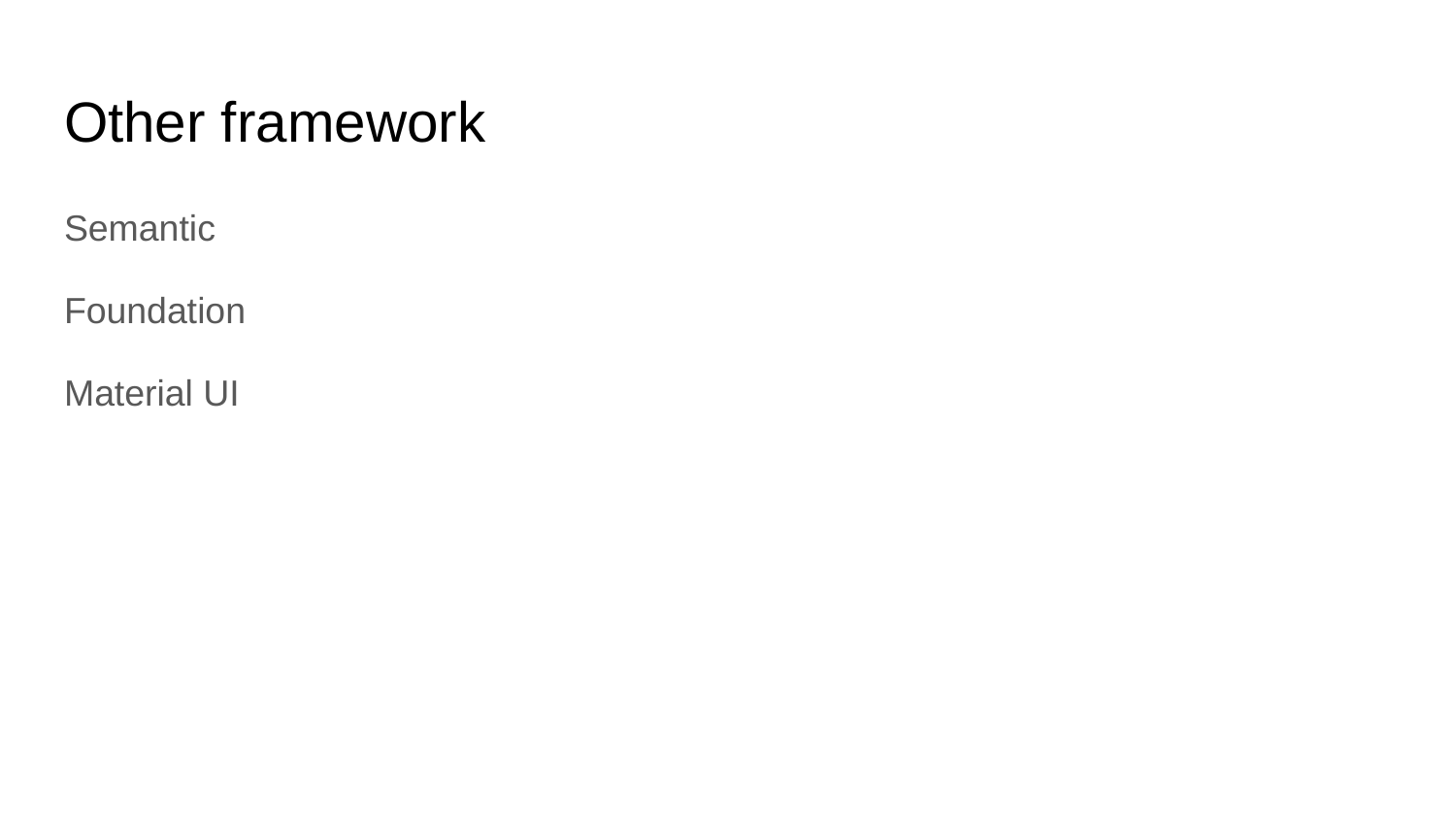

# Other framework
Semantic
Foundation
Material UI